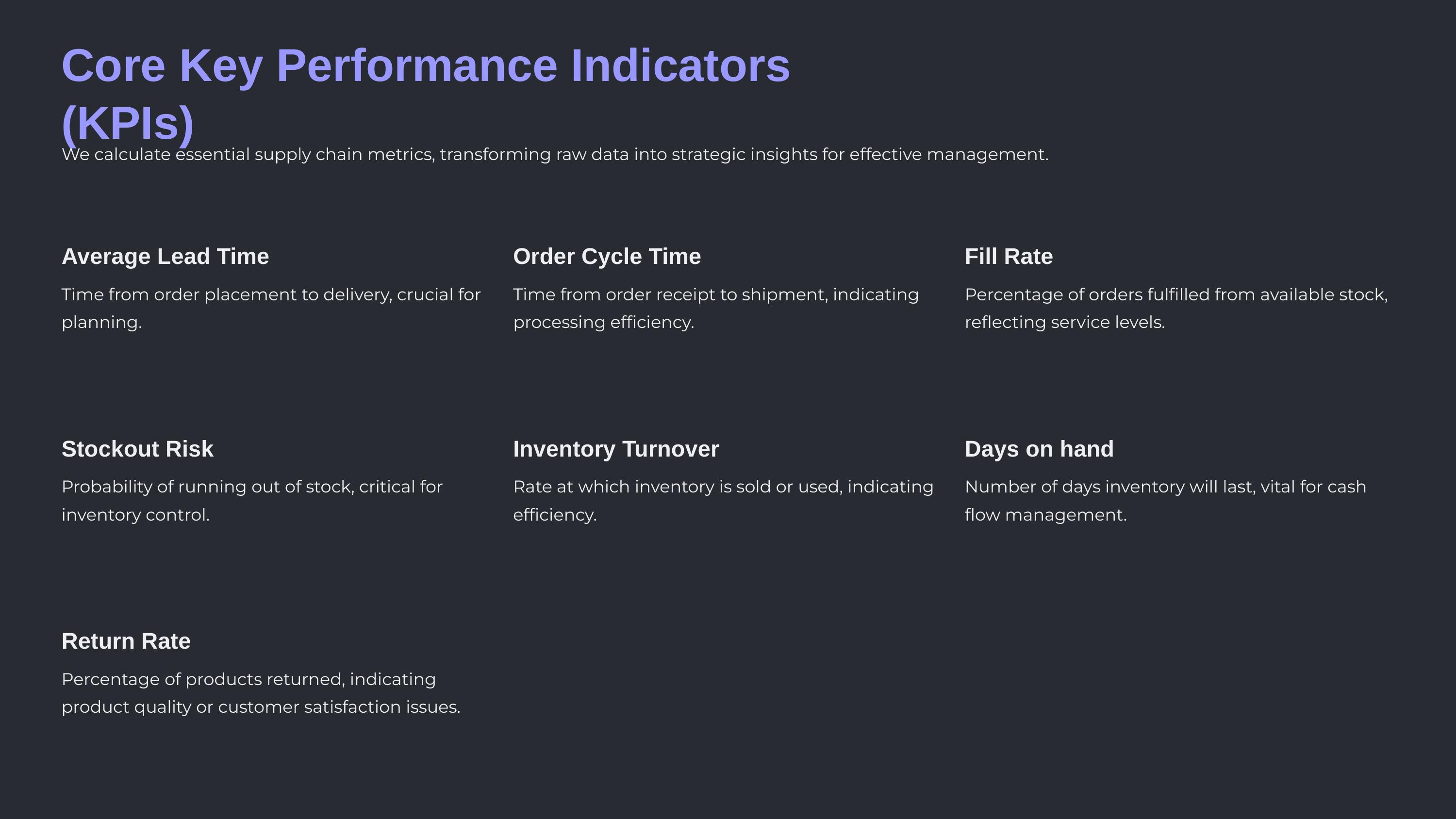

Core Key Performance Indicators (KPIs)
We calculate essential supply chain metrics, transforming raw data into strategic insights for effective management.

Average Lead Time
Order Cycle Time
Fill Rate
Time from order placement to delivery, crucial for planning.
Time from order receipt to shipment, indicating processing efficiency.
Percentage of orders fulfilled from available stock, reflecting service levels.

Stockout Risk
Inventory Turnover
Days on hand
Probability of running out of stock, critical for inventory control.
Rate at which inventory is sold or used, indicating efficiency.
Number of days inventory will last, vital for cash flow management.
Return Rate
Percentage of products returned, indicating product quality or customer satisfaction issues.